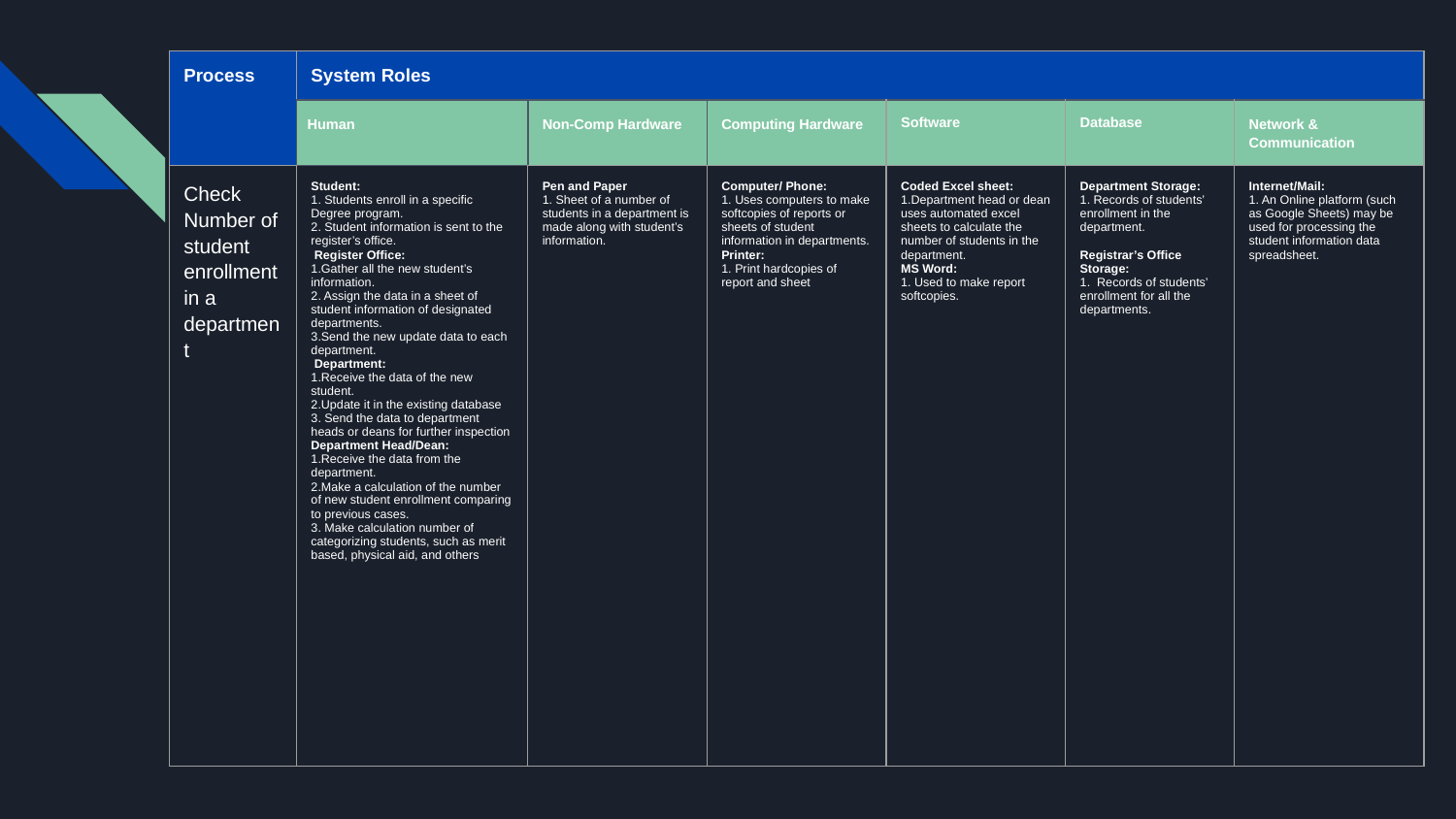

| Process | System Roles |  |  |  |  |  |
| --- | --- | --- | --- | --- | --- | --- |
|  | Human | Non-Comp Hardware | Computing Hardware | Software | Database | Network & Communication |
| Check Number of student enrollment in a department | Student: 1. Students enroll in a specific Degree program. 2. Student information is sent to the register’s office. Register Office: 1.Gather all the new student’s information. 2. Assign the data in a sheet of student information of designated departments. 3.Send the new update data to each department. Department: 1.Receive the data of the new student. 2.Update it in the existing database 3. Send the data to department heads or deans for further inspection Department Head/Dean: 1.Receive the data from the department. 2.Make a calculation of the number of new student enrollment comparing to previous cases. 3. Make calculation number of categorizing students, such as merit based, physical aid, and others | Pen and Paper 1. Sheet of a number of students in a department is made along with student’s information. | Computer/ Phone: 1. Uses computers to make softcopies of reports or sheets of student information in departments. Printer: 1. Print hardcopies of report and sheet | Coded Excel sheet: 1.Department head or dean uses automated excel sheets to calculate the number of students in the department. MS Word: 1. Used to make report softcopies. | Department Storage: 1. Records of students’ enrollment in the department. Registrar’s Office Storage: 1. Records of students’ enrollment for all the departments. | Internet/Mail: 1. An Online platform (such as Google Sheets) may be used for processing the student information data spreadsheet. |